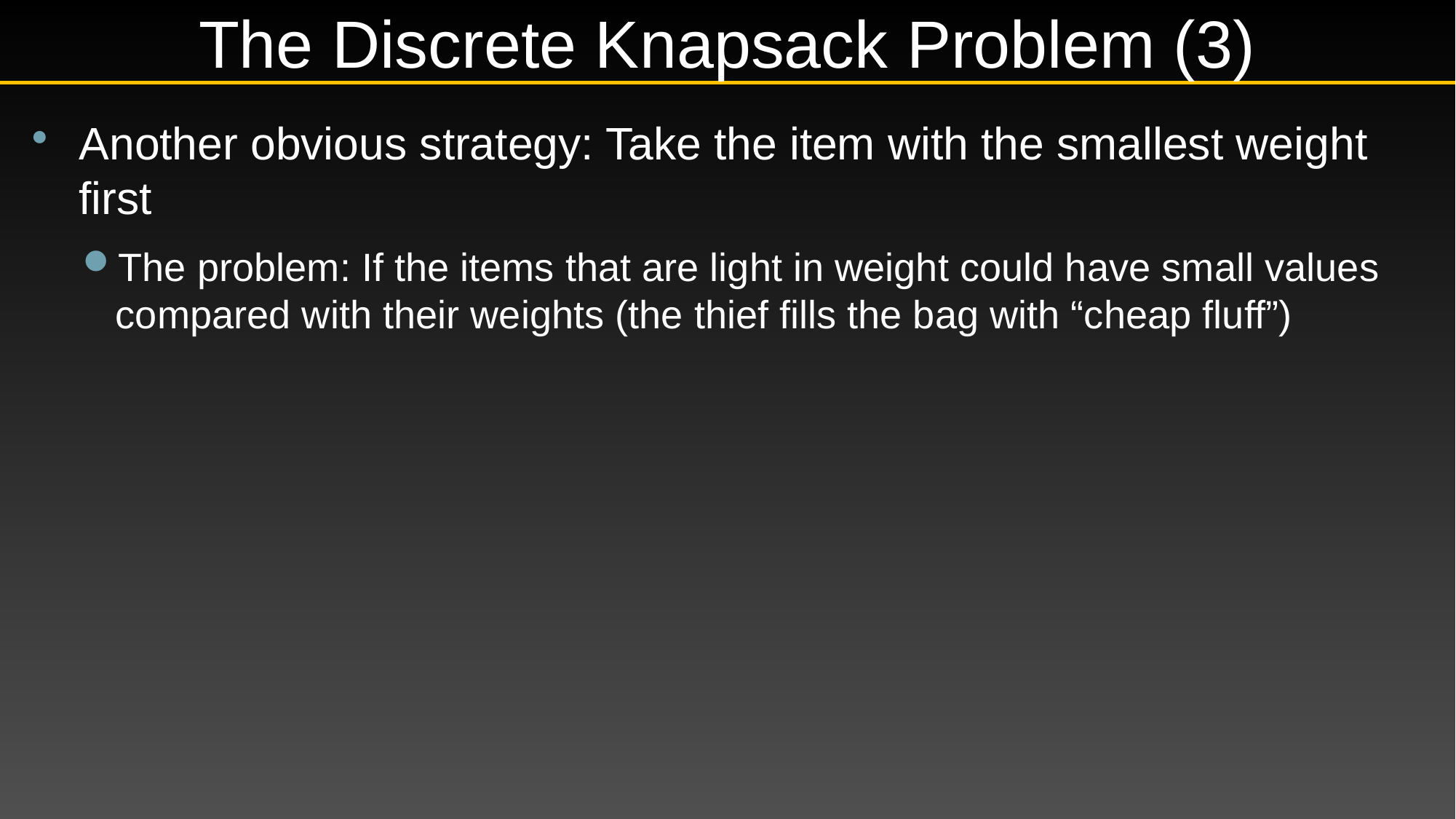

# The Discrete Knapsack Problem (3)
Another obvious strategy: Take the item with the smallest weight first
The problem: If the items that are light in weight could have small values compared with their weights (the thief fills the bag with “cheap fluff”)